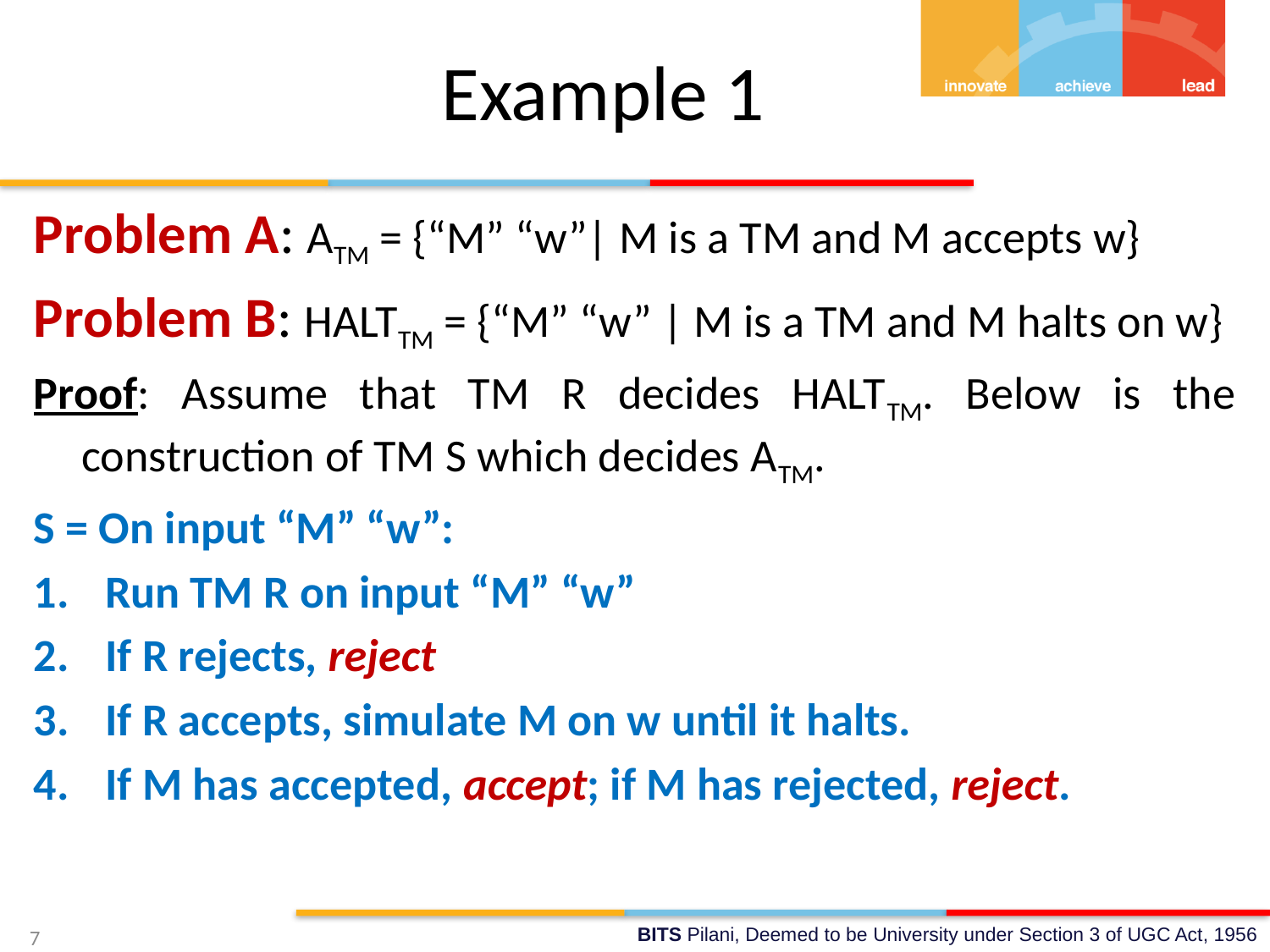

# Example 1
Problem A: ATM = {“M” “w”| M is a TM and M accepts w}
Problem B: HALTTM = {“M” “w” | M is a TM and M halts on w}
Proof: Assume that TM R decides HALTTM. Below is the construction of TM S which decides ATM.
S = On input “M” “w”:
Run TM R on input “M” “w”
If R rejects, reject
If R accepts, simulate M on w until it halts.
If M has accepted, accept; if M has rejected, reject.
7